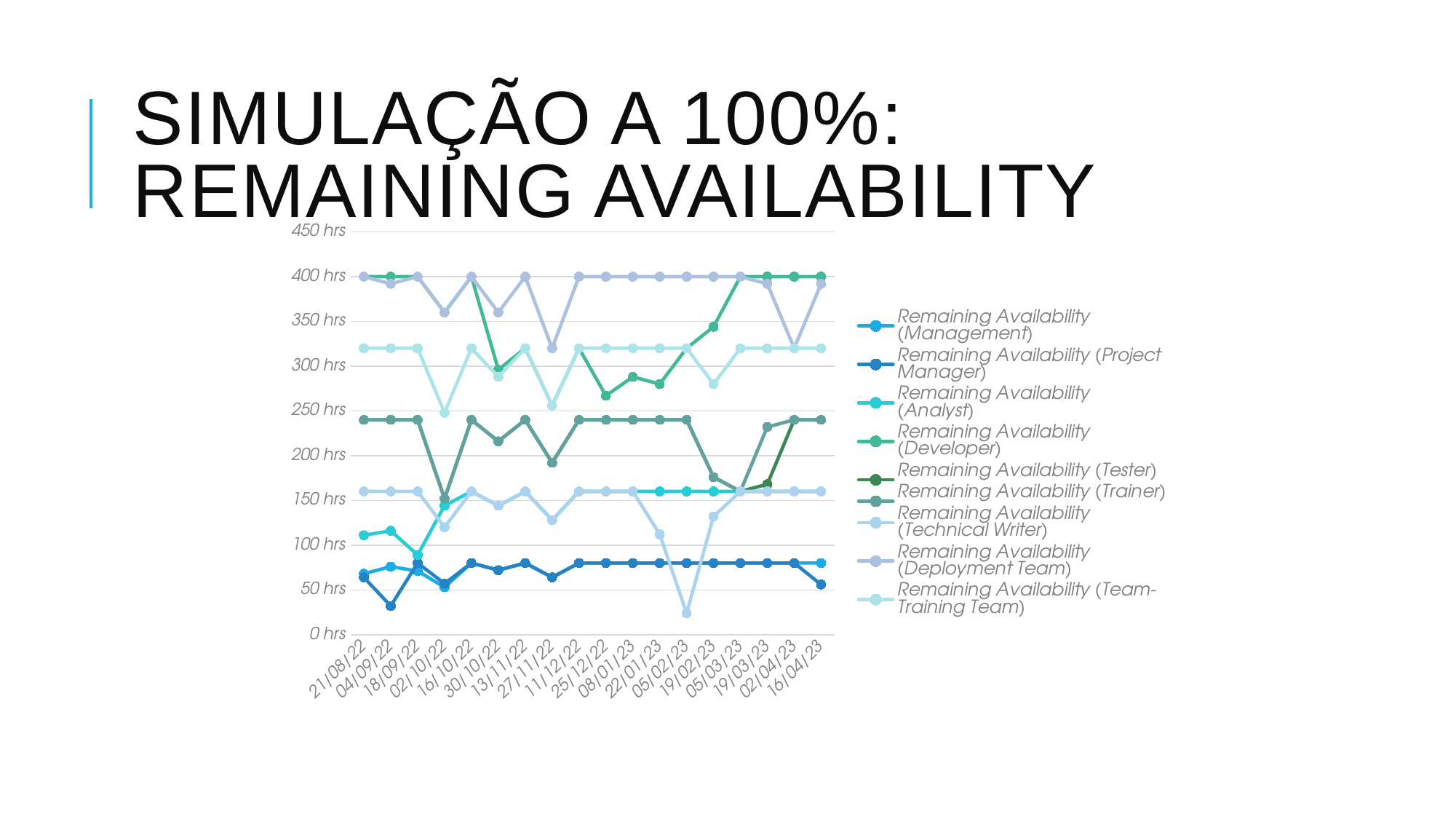

# SIMULAÇÃO A 100%: REMAINING AVAILABILITY

### Chart

| Category |  |  |  |  |  |  |  |  |  |
|---|---|---|---|---|---|---|---|---|---|
| 21/08/22 | 68.0 | 64.0 | 111.0 | 400.0 | 240.0 | 240.0 | 160.0 | 400.0 | 320.0 |
| 04/09/22 | 76.0 | 32.0 | 116.0 | 400.0 | 240.0 | 240.0 | 160.0 | 392.0 | 320.0 |
| 18/09/22 | 71.0 | 80.0 | 89.0 | 400.0 | 240.0 | 240.0 | 160.0 | 400.0 | 320.0 |
| 02/10/22 | 53.0 | 57.0 | 144.0 | 360.0 | 152.0 | 152.0 | 120.0 | 360.0 | 248.0 |
| 16/10/22 | 80.0 | 80.0 | 160.0 | 400.0 | 240.0 | 240.0 | 160.0 | 400.0 | 320.0 |
| 30/10/22 | 72.0 | 72.0 | 144.0 | 296.0 | 216.0 | 216.0 | 144.0 | 360.0 | 288.0 |
| 13/11/22 | 80.0 | 80.0 | 160.0 | 320.0 | 240.0 | 240.0 | 160.0 | 400.0 | 320.0 |
| 27/11/22 | 64.0 | 64.0 | 128.0 | 256.0 | 192.0 | 192.0 | 128.0 | 320.0 | 256.0 |
| 11/12/22 | 80.0 | 80.0 | 160.0 | 320.0 | 240.0 | 240.0 | 160.0 | 400.0 | 320.0 |
| 25/12/22 | 80.0 | 80.0 | 160.0 | 267.0 | 240.0 | 240.0 | 160.0 | 400.0 | 320.0 |
| 08/01/23 | 80.0 | 80.0 | 160.0 | 288.0 | 240.0 | 240.0 | 160.0 | 400.0 | 320.0 |
| 22/01/23 | 80.0 | 80.0 | 160.0 | 280.0 | 240.0 | 240.0 | 112.0 | 400.0 | 320.0 |
| 05/02/23 | 80.0 | 80.0 | 160.0 | 320.0 | 240.0 | 240.0 | 24.0 | 400.0 | 320.0 |
| 19/02/23 | 80.0 | 80.0 | 160.0 | 344.0 | 176.0 | 176.0 | 132.0 | 400.0 | 280.0 |
| 05/03/23 | 80.0 | 80.0 | 160.0 | 400.0 | 160.0 | 160.0 | 160.0 | 400.0 | 320.0 |
| 19/03/23 | 80.0 | 80.0 | 160.0 | 400.0 | 168.0 | 232.0 | 160.0 | 392.0 | 320.0 |
| 02/04/23 | 80.0 | 80.0 | 160.0 | 400.0 | 240.0 | 240.0 | 160.0 | 320.0 | 320.0 |
| 16/04/23 | 80.0 | 56.0 | 160.0 | 400.0 | 240.0 | 240.0 | 160.0 | 392.0 | 320.0 |